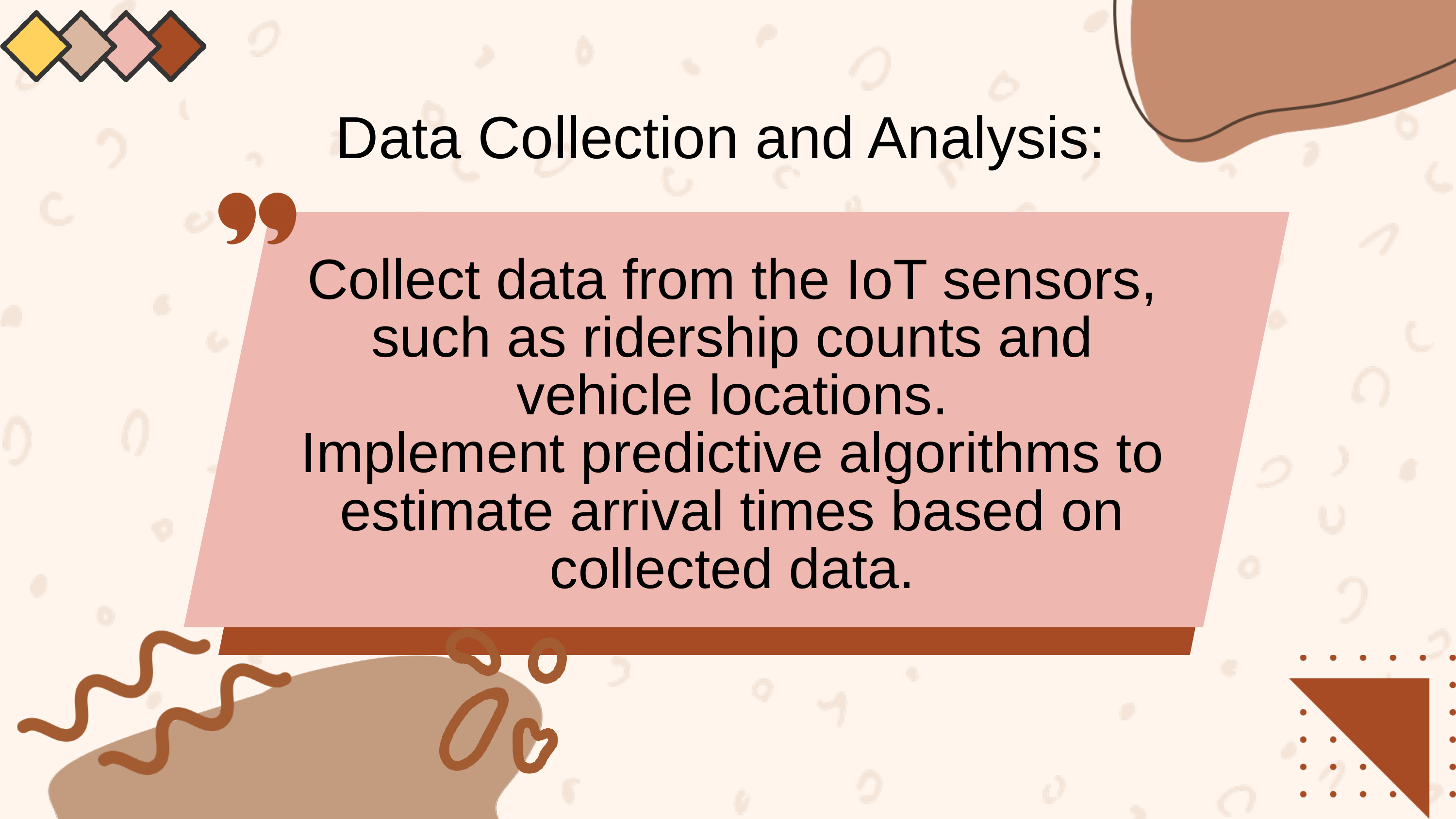

Data Collection and Analysis:

Collect data from the IoT sensors, such as ridership counts and vehicle locations.
Implement predictive algorithms to estimate arrival times based on collected data.